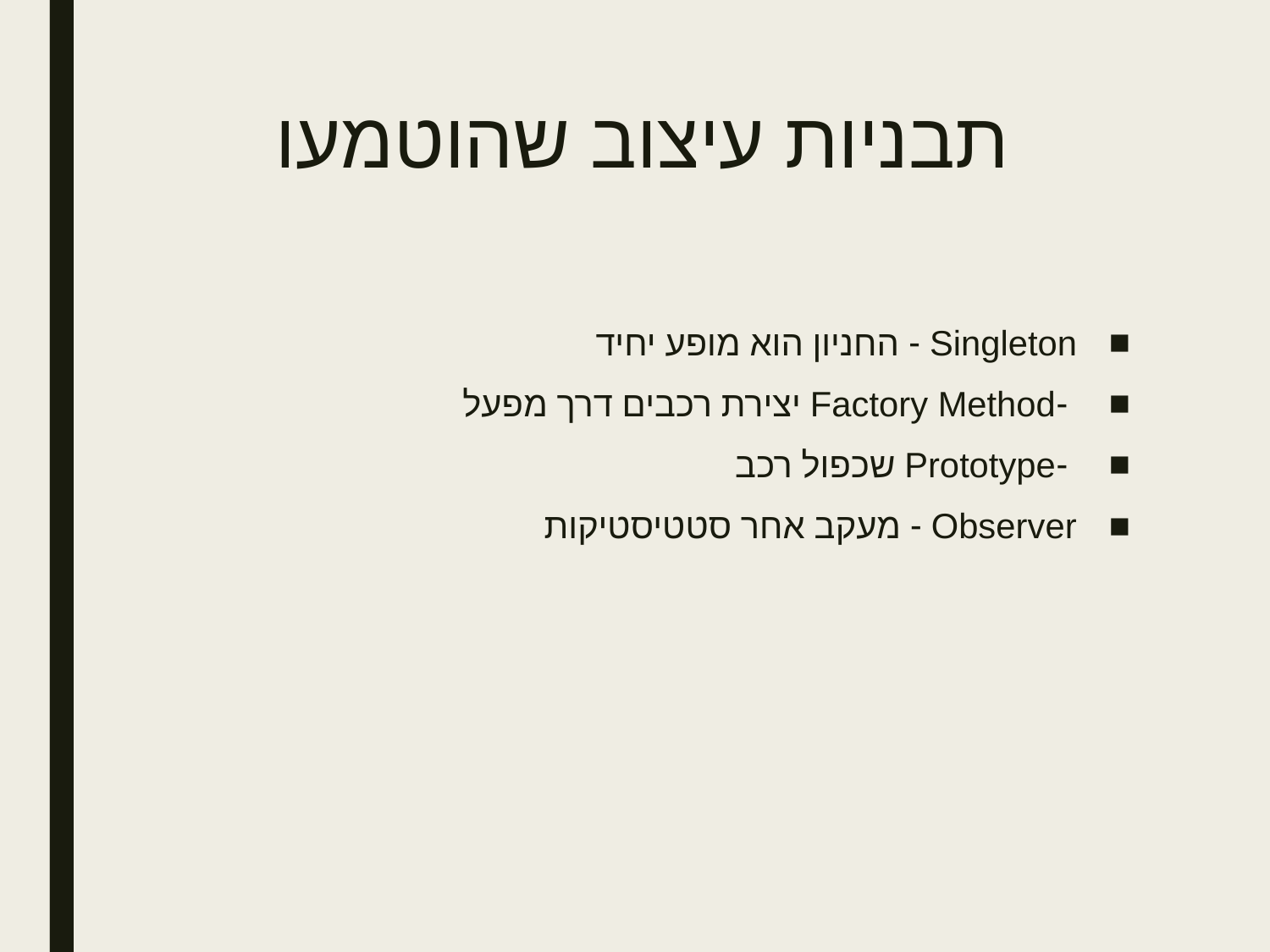

# תבניות עיצוב שהוטמעו
Singleton - החניון הוא מופע יחיד
 -Factory Method יצירת רכבים דרך מפעל
 -Prototype שכפול רכב
Observer - מעקב אחר סטטיסטיקות